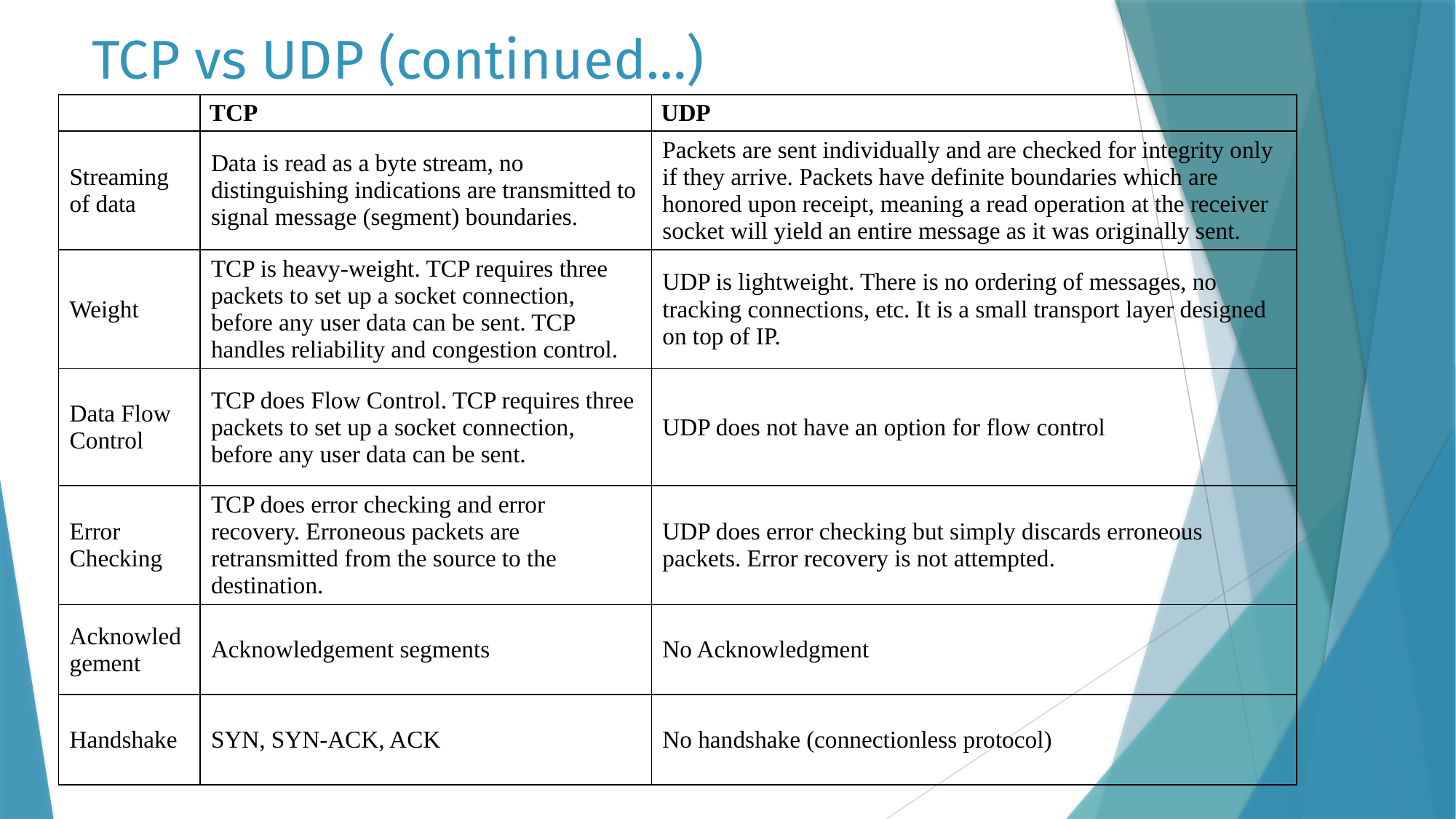

# TCP vs UDP (continued…)
|  | TCP | UDP |
| --- | --- | --- |
| Streaming of data | Data is read as a byte stream, no distinguishing indications are transmitted to signal message (segment) boundaries. | Packets are sent individually and are checked for integrity only if they arrive. Packets have definite boundaries which are honored upon receipt, meaning a read operation at the receiver socket will yield an entire message as it was originally sent. |
| Weight | TCP is heavy-weight. TCP requires three packets to set up a socket connection, before any user data can be sent. TCP handles reliability and congestion control. | UDP is lightweight. There is no ordering of messages, no tracking connections, etc. It is a small transport layer designed on top of IP. |
| Data Flow Control | TCP does Flow Control. TCP requires three packets to set up a socket connection, before any user data can be sent. | UDP does not have an option for flow control |
| Error Checking | TCP does error checking and error recovery. Erroneous packets are retransmitted from the source to the destination. | UDP does error checking but simply discards erroneous packets. Error recovery is not attempted. |
| Acknowledgement | Acknowledgement segments | No Acknowledgment |
| Handshake | SYN, SYN-ACK, ACK | No handshake (connectionless protocol) |